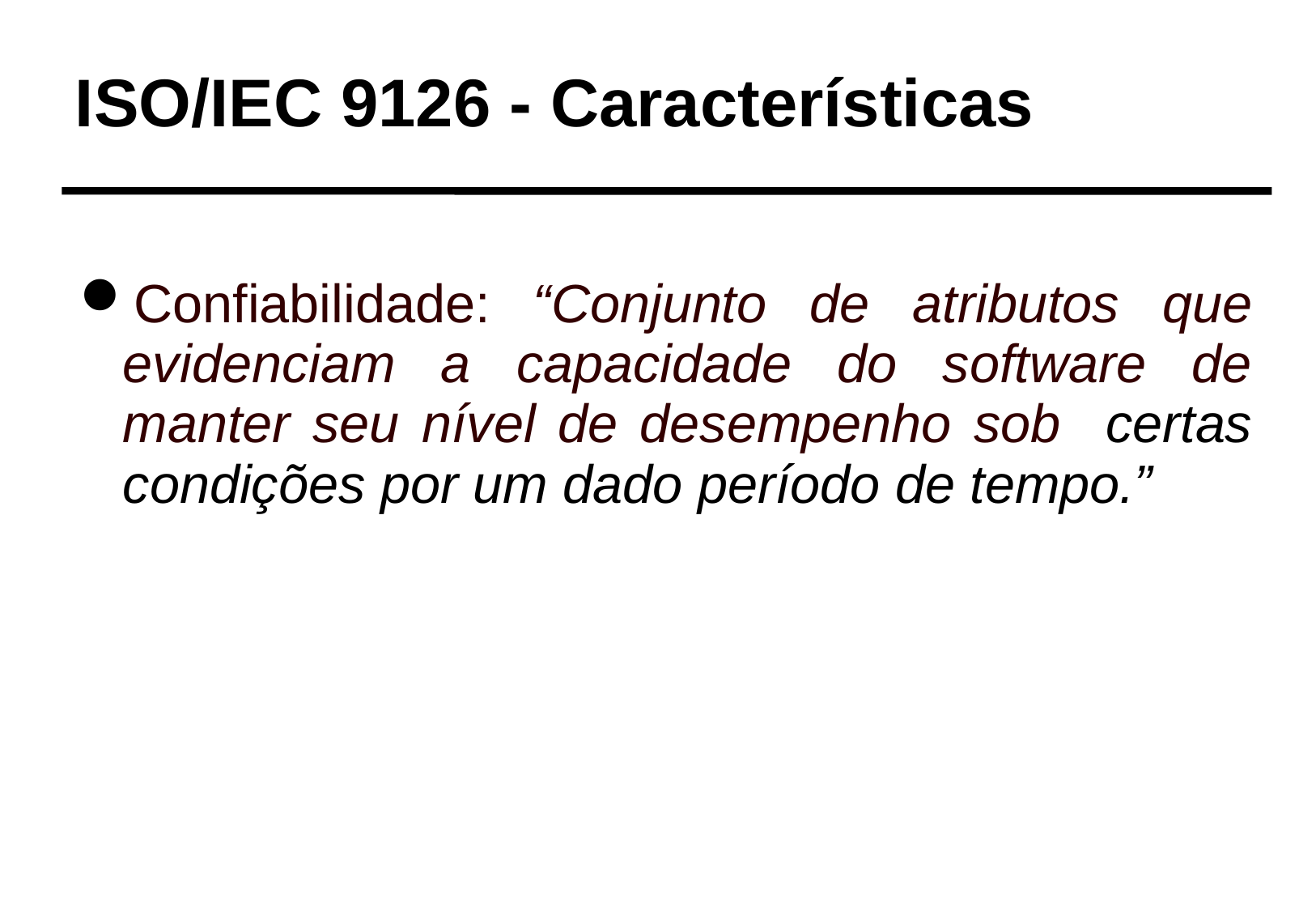

ISO/IEC 9126 - Características

Confiabilidade: “Conjunto de atributos que evidenciam a capacidade do software de manter seu nível de desempenho sob  certas condições por um dado período de tempo.”